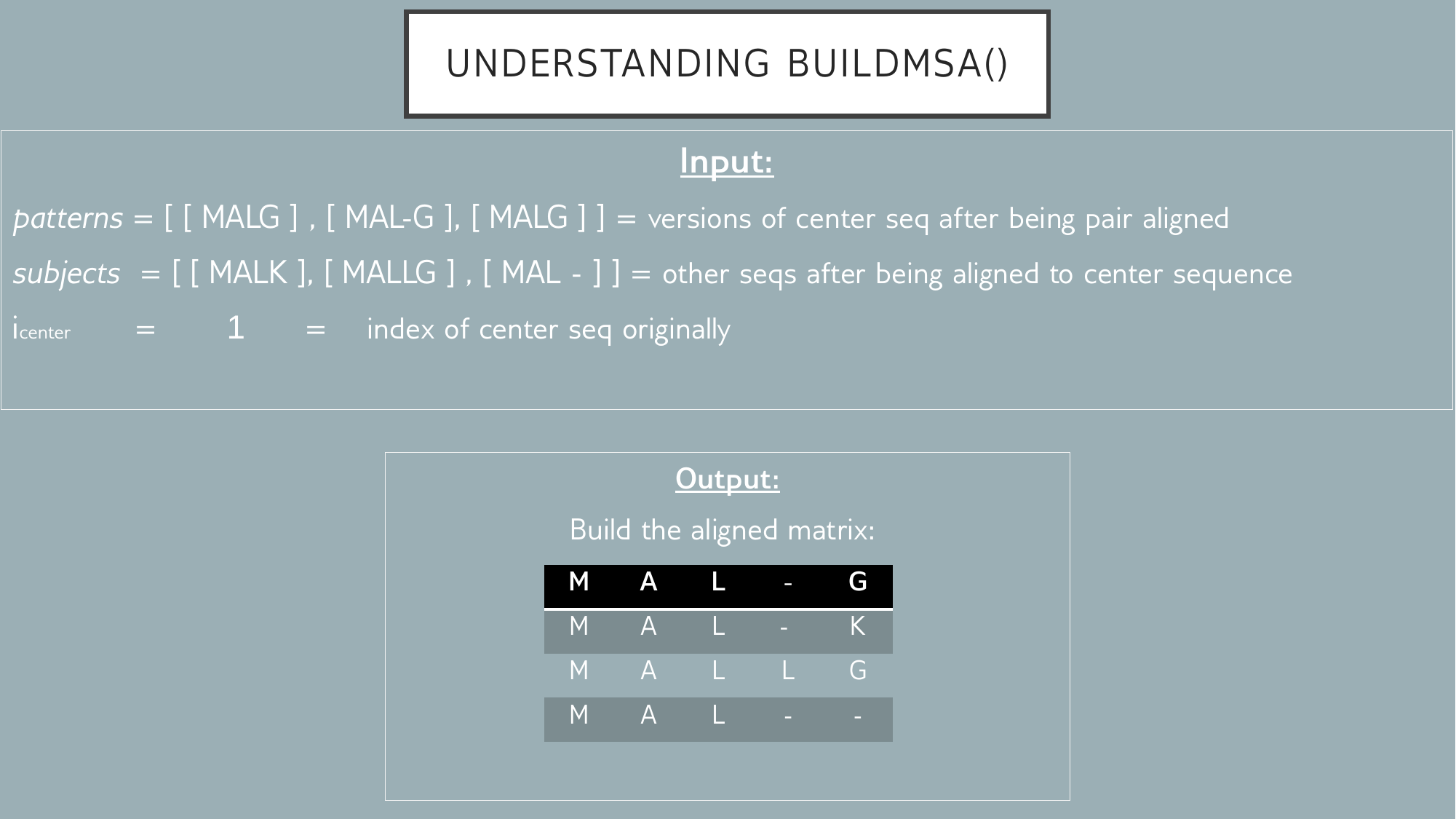

# Understanding buildMSA()
Input:
patterns = [ [ MALG ] , [ MAL-G ], [ MALG ] ] = versions of center seq after being pair aligned
subjects  = [ [ MALK ], [ MALLG ] , [ MAL - ] ] = other seqs after being aligned to center sequence
icenter              =       1      =    index of center seq originally
Output:
Build the aligned matrix:

| M | A | L | - | G |
| --- | --- | --- | --- | --- |
| M | A | L | - | K |
| M | A | L | L | G |
| M | A | L | - | - |